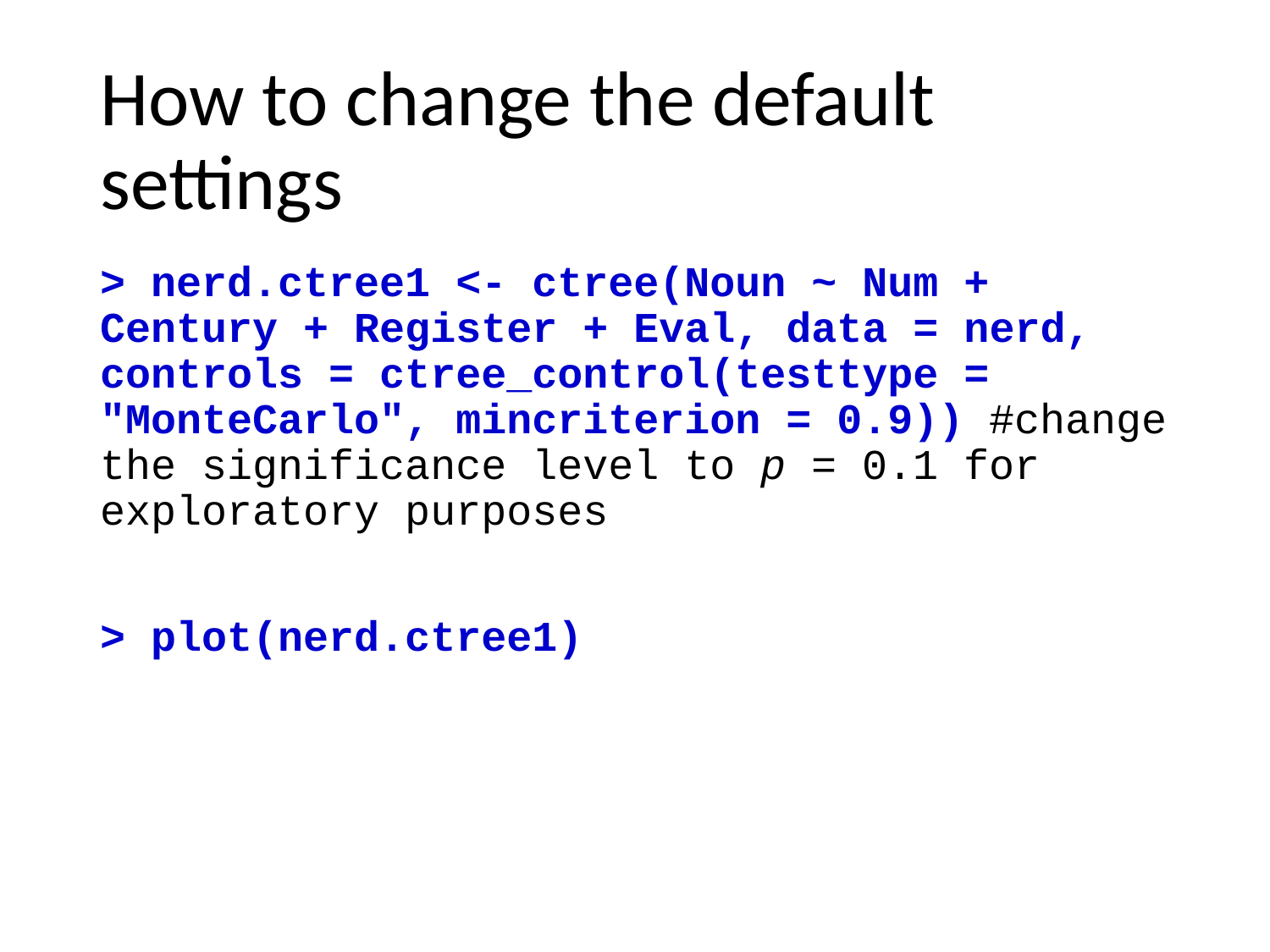

# How to change the default settings
> nerd.ctree1 <- ctree(Noun ~ Num + Century + Register + Eval, data = nerd, controls = ctree_control(testtype = "MonteCarlo", mincriterion = 0.9)) #change the significance level to p = 0.1 for exploratory purposes

> plot(nerd.ctree1)